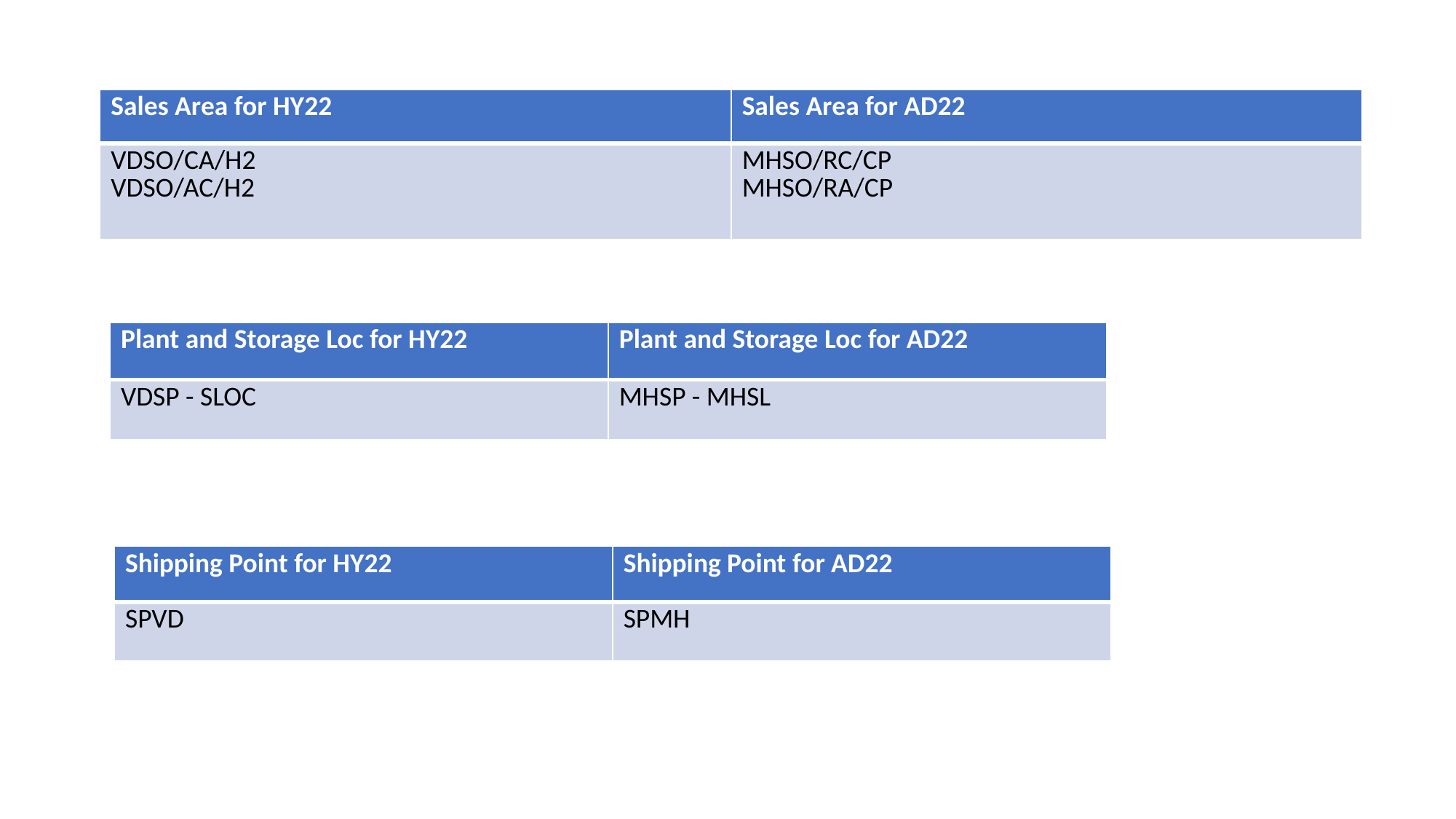

#
| Sales Area for HY22​ | Sales Area for AD22​ |
| --- | --- |
| VDSO/CA/H2​ VDSO/AC/H2​ | MHSO/RC/CP​ MHSO/RA/CP​ |
| Plant and Storage Loc for HY22​ | Plant and Storage Loc for AD22​ |
| --- | --- |
| VDSP - SLOC​ | MHSP - MHSL​ |
| Shipping Point for HY22​ | Shipping Point for AD22​ |
| --- | --- |
| SPVD​ | SPMH​ |